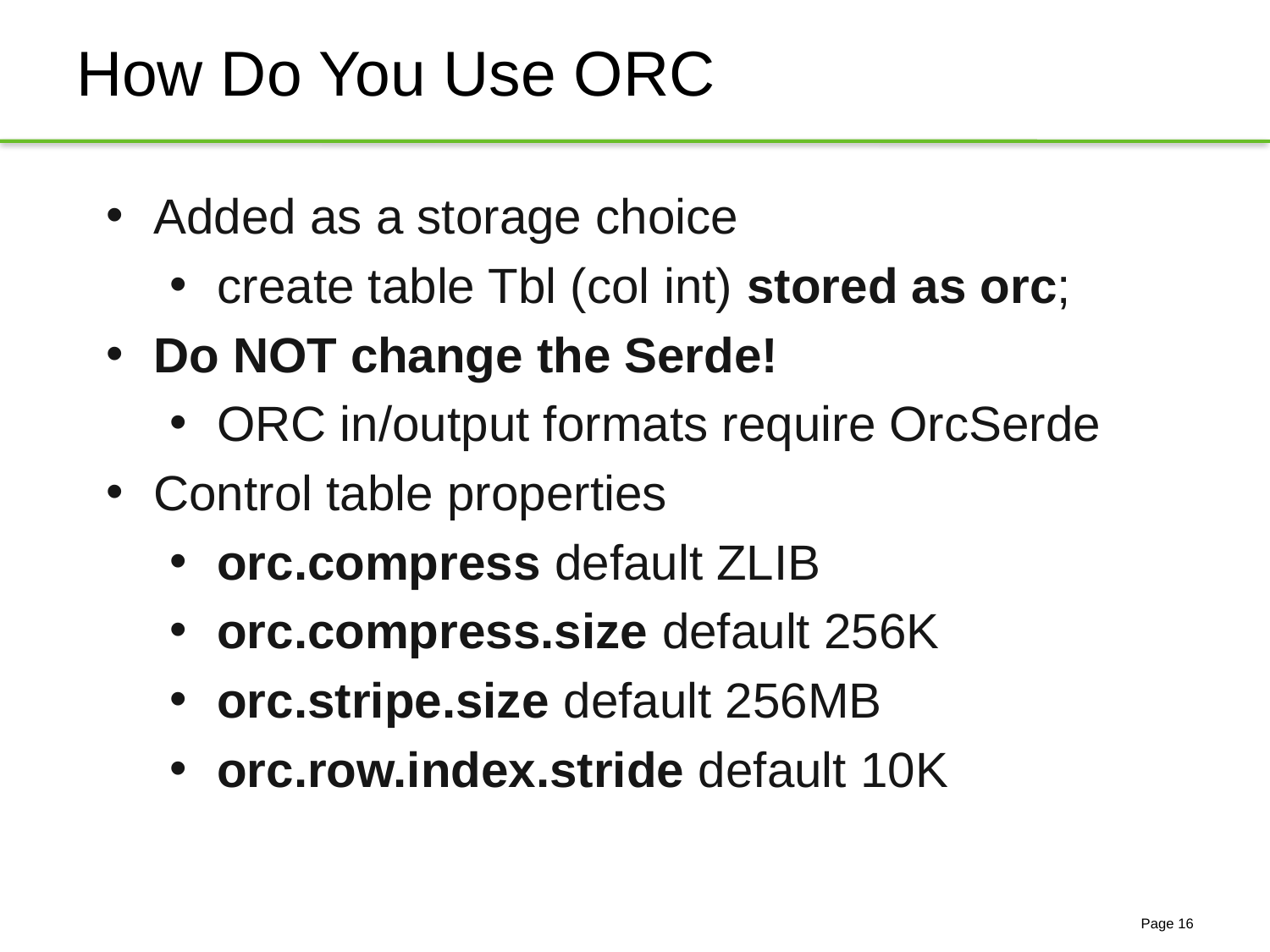

# How Do You Use ORC
Added as a storage choice
create table Tbl (col int) stored as orc;
Do NOT change the Serde!
ORC in/output formats require OrcSerde
Control table properties
orc.compress default ZLIB
orc.compress.size default 256K
orc.stripe.size default 256MB
orc.row.index.stride default 10K

Page 16